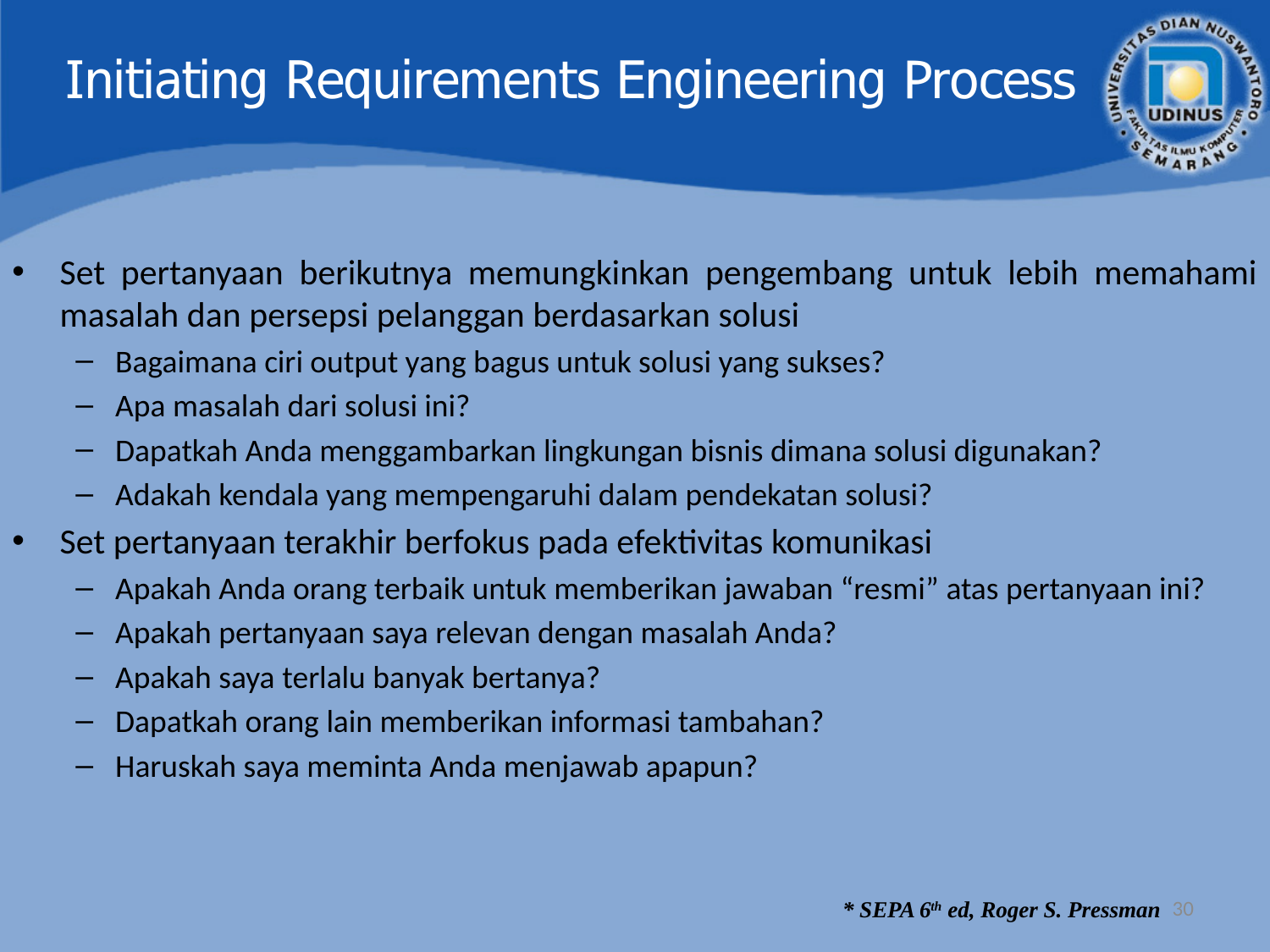

# Initiating Requirements Engineering Process
Set pertanyaan berikutnya memungkinkan pengembang untuk lebih memahami masalah dan persepsi pelanggan berdasarkan solusi
Bagaimana ciri output yang bagus untuk solusi yang sukses?
Apa masalah dari solusi ini?
Dapatkah Anda menggambarkan lingkungan bisnis dimana solusi digunakan?
Adakah kendala yang mempengaruhi dalam pendekatan solusi?
Set pertanyaan terakhir berfokus pada efektivitas komunikasi
Apakah Anda orang terbaik untuk memberikan jawaban “resmi” atas pertanyaan ini?
Apakah pertanyaan saya relevan dengan masalah Anda?
Apakah saya terlalu banyak bertanya?
Dapatkah orang lain memberikan informasi tambahan?
Haruskah saya meminta Anda menjawab apapun?

30
* SEPA 6th ed, Roger S. Pressman